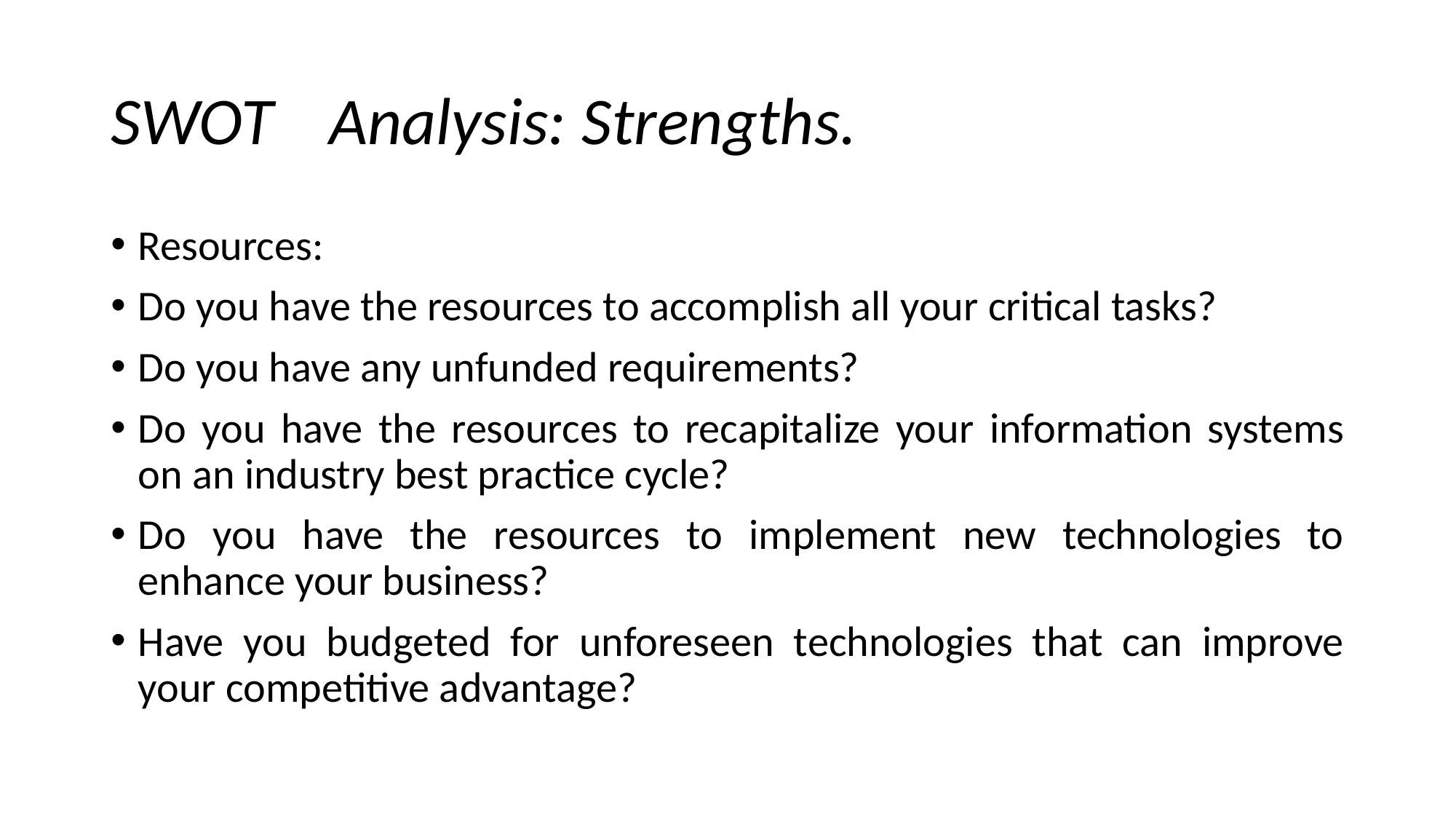

# SWOT	Analysis: Strengths.
Resources:
Do you have the resources to accomplish all your critical tasks?
Do you have any unfunded requirements?
Do you have the resources to recapitalize your information systems on an industry best practice cycle?
Do you have the resources to implement new technologies to enhance your business?
Have you budgeted for unforeseen technologies that can improve your competitive advantage?